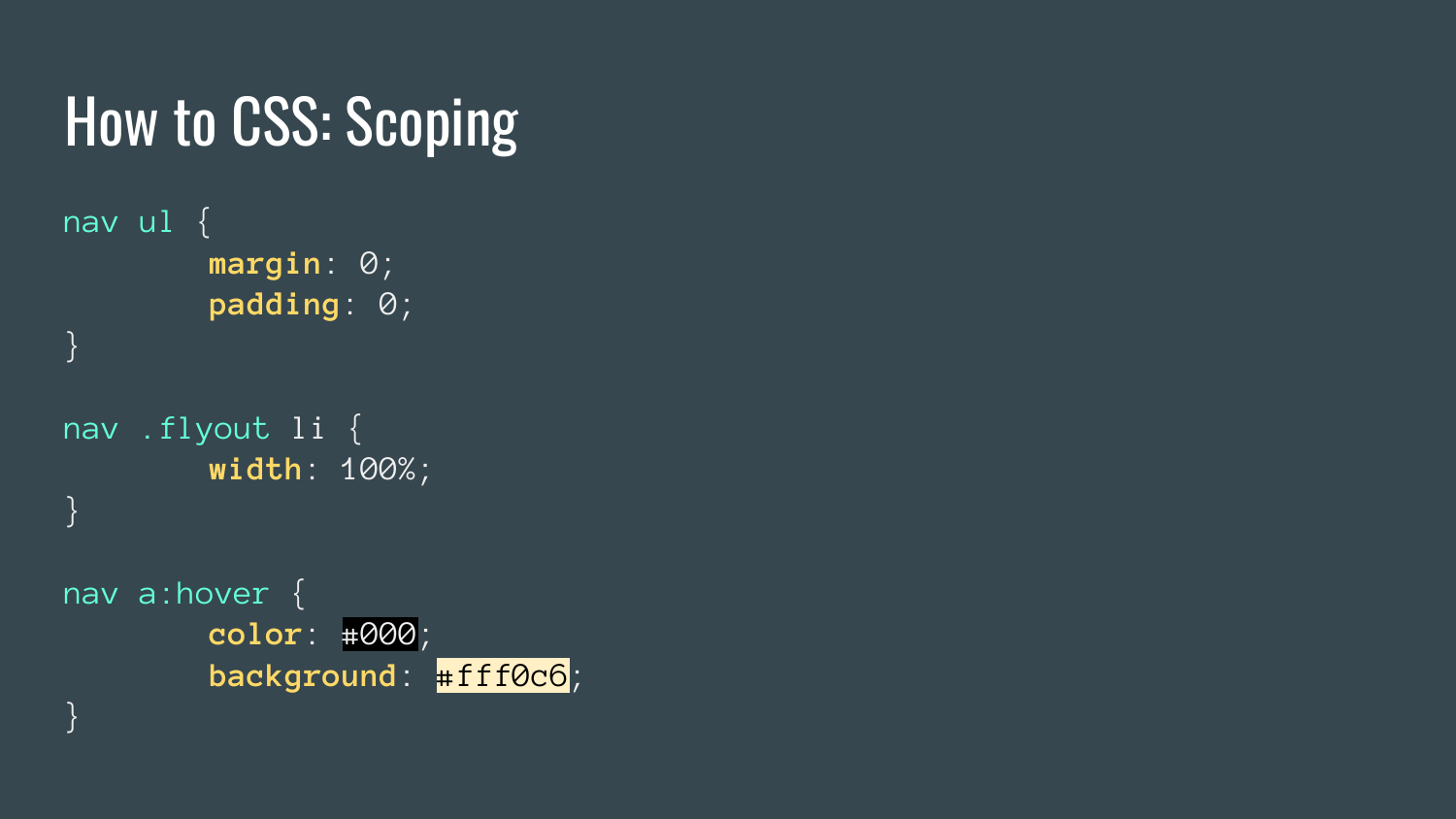

# How to CSS: Scoping
nav ul {
	margin: 0;
	padding: 0;
}

nav .flyout li {
	width: 100%;
}

nav a:hover {
	color: #000;
	background: #fff0c6;
}